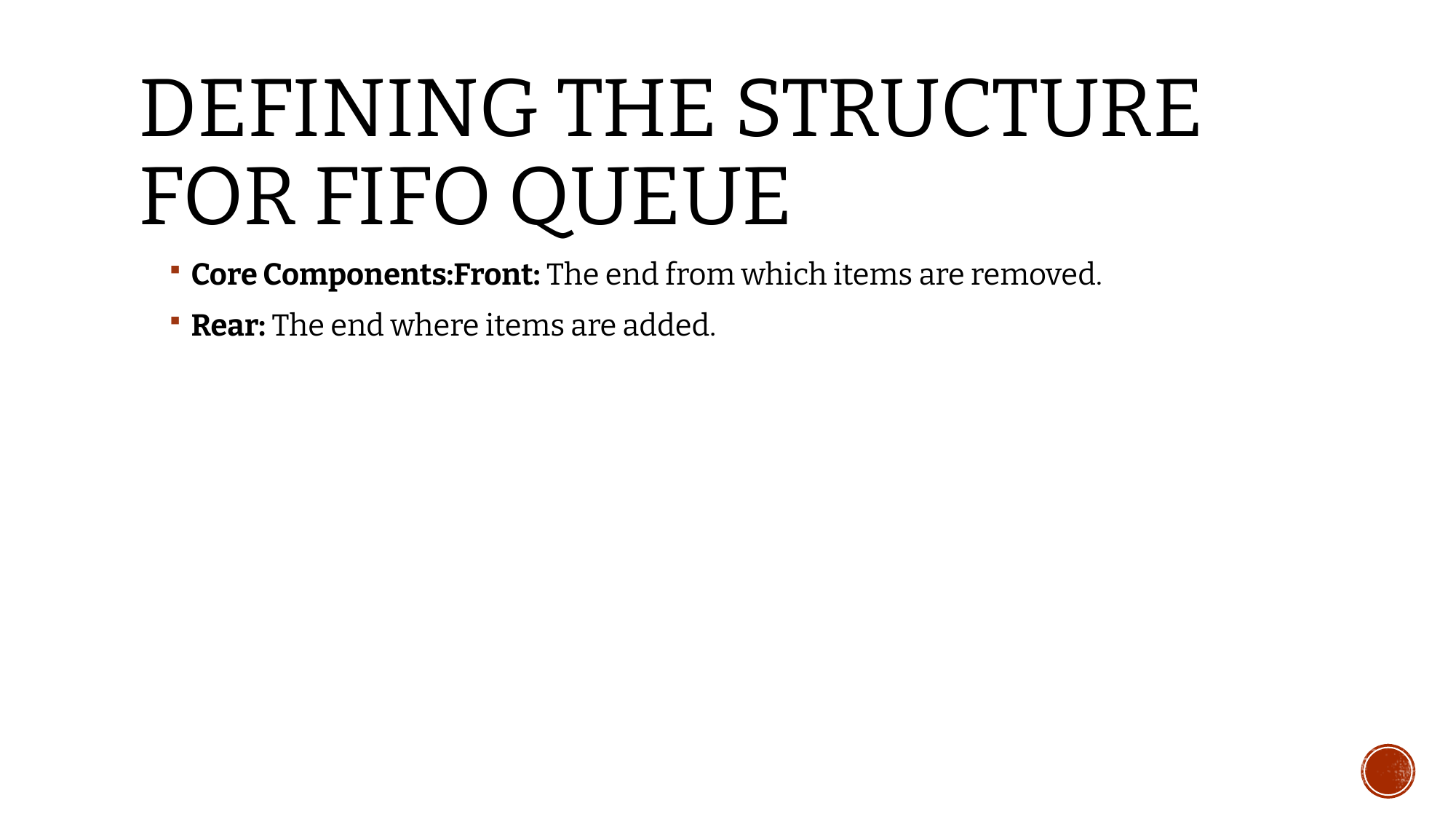

# Defining the Structure for FIFO Queue
Core Components:Front: The end from which items are removed.
Rear: The end where items are added.